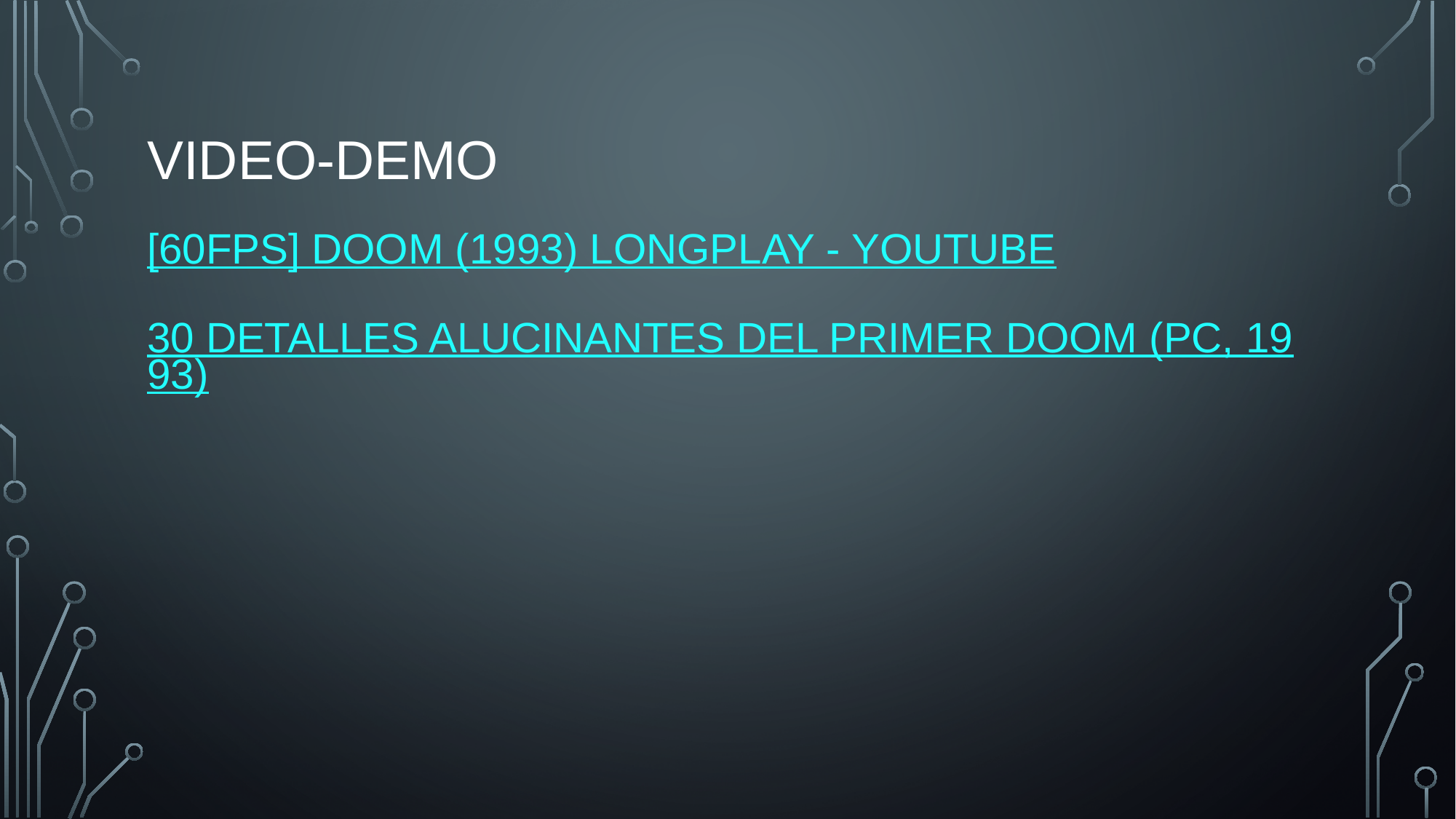

# Video-Demo
[60FPS] DOOM (1993) LONGPLAY - YouTube
30 DETALLES ALUCINANTES del primer DOOM (PC, 1993)